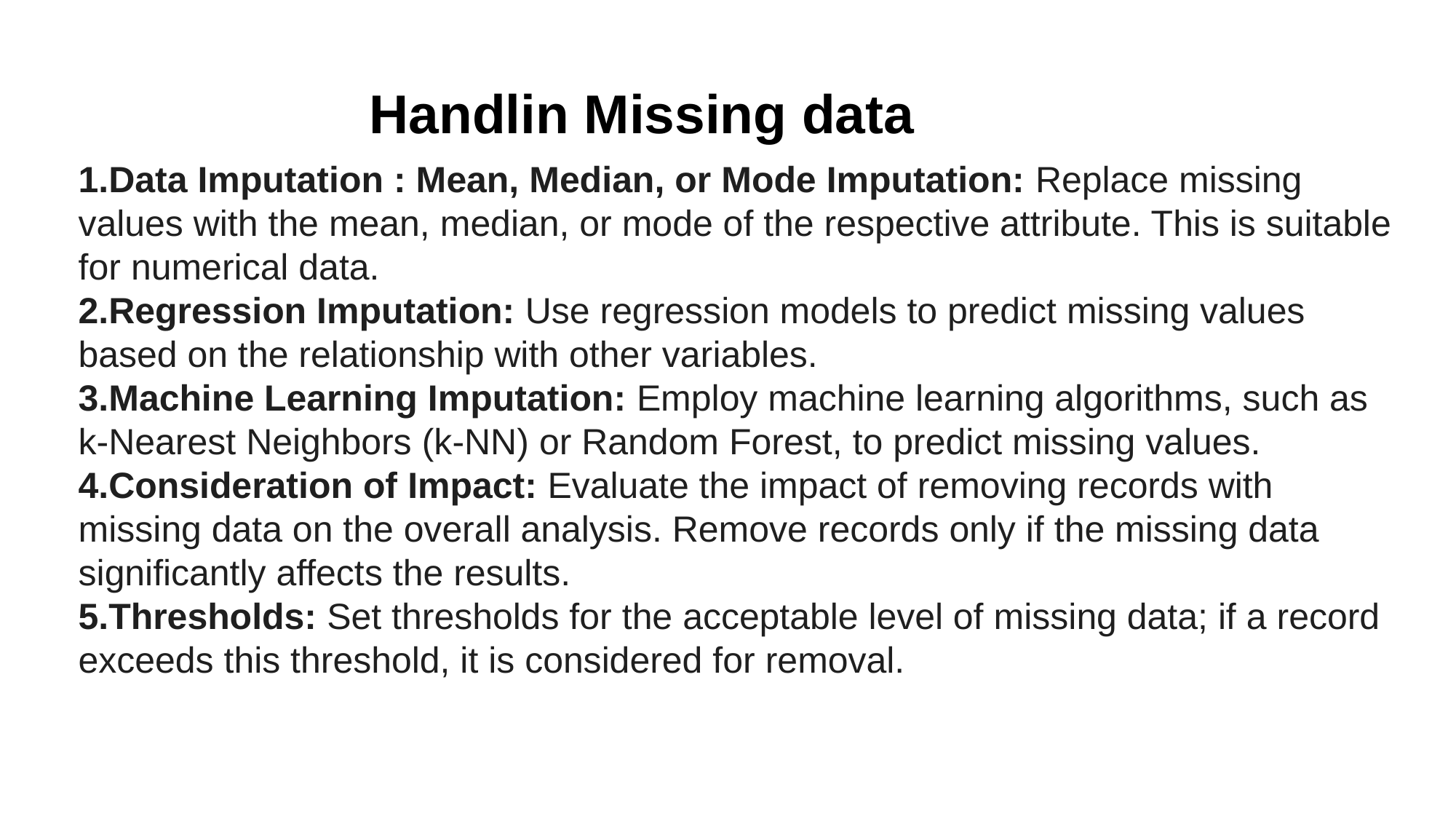

Handlin Missing data
Data Imputation : Mean, Median, or Mode Imputation: Replace missing values with the mean, median, or mode of the respective attribute. This is suitable for numerical data.
Regression Imputation: Use regression models to predict missing values based on the relationship with other variables.
Machine Learning Imputation: Employ machine learning algorithms, such as k-Nearest Neighbors (k-NN) or Random Forest, to predict missing values.
Consideration of Impact: Evaluate the impact of removing records with missing data on the overall analysis. Remove records only if the missing data significantly affects the results.
Thresholds: Set thresholds for the acceptable level of missing data; if a record exceeds this threshold, it is considered for removal.